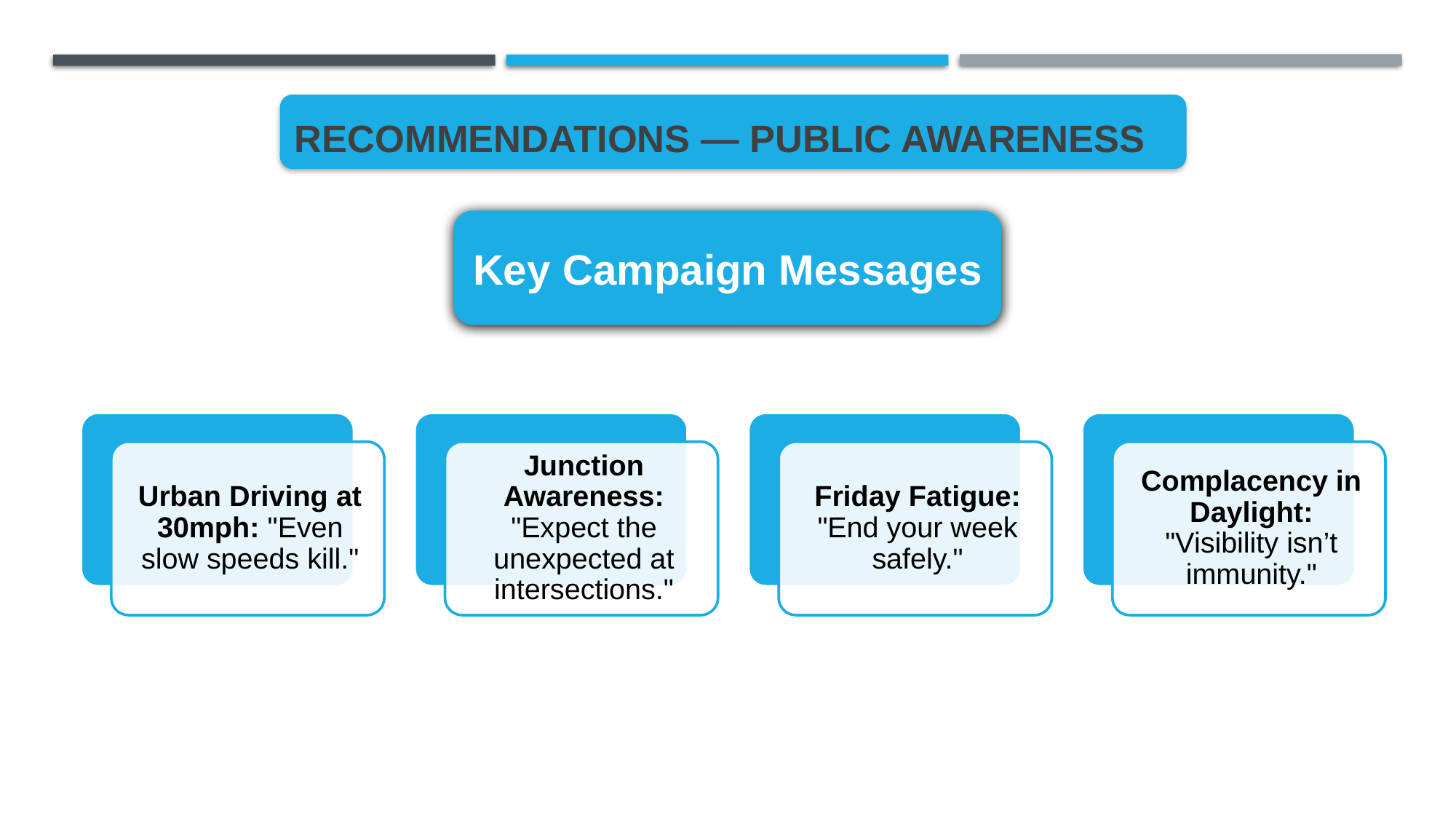

Recommendations — Public Awareness
Key Campaign Messages
Urban Driving at 30mph: "Even slow speeds kill."
Junction Awareness: "Expect the unexpected at intersections."
Friday Fatigue: "End your week safely."
Complacency in Daylight: "Visibility isn’t immunity."